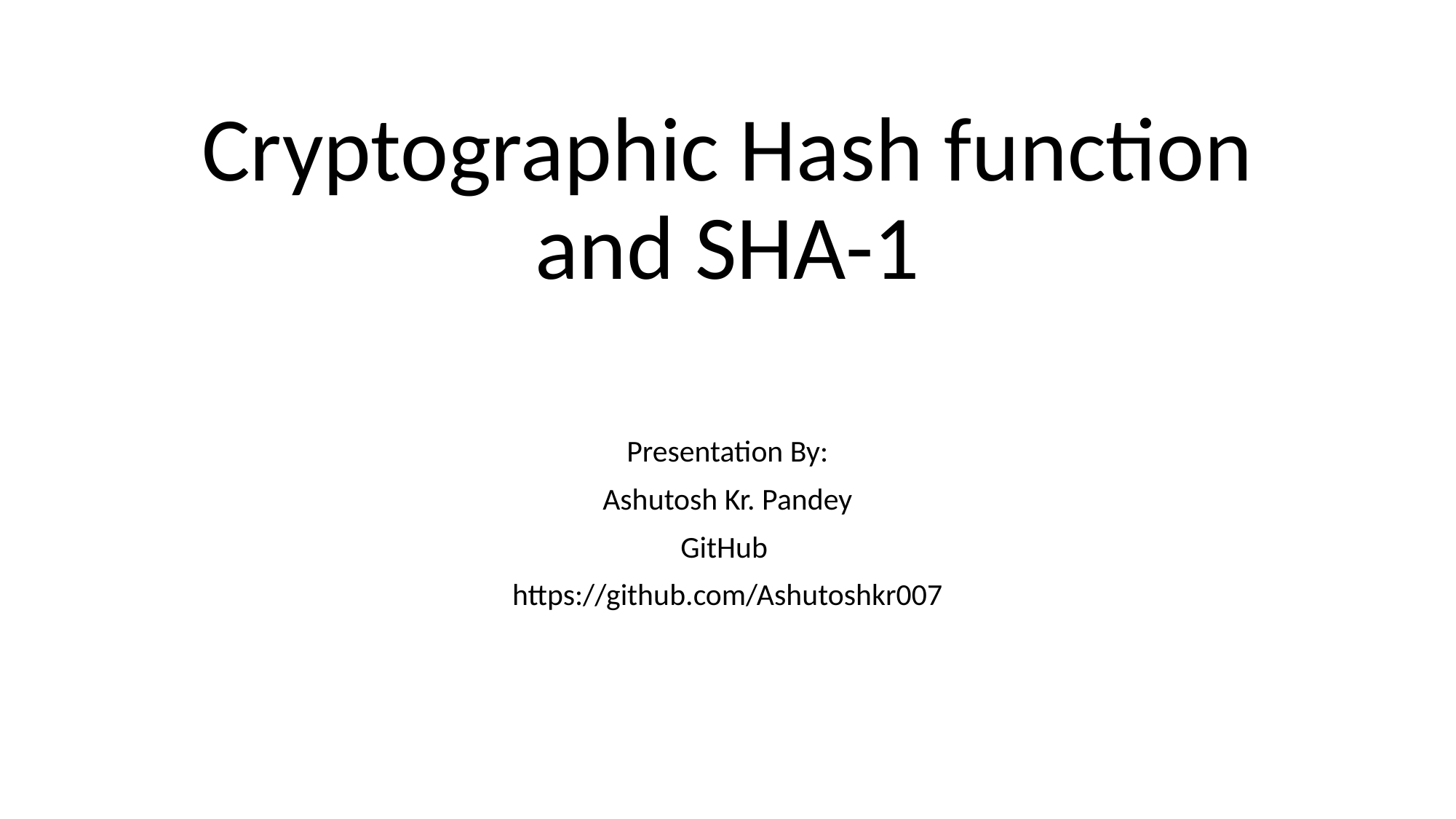

# Cryptographic Hash function and SHA-1
Presentation By:
Ashutosh Kr. Pandey
GitHub
https://github.com/Ashutoshkr007